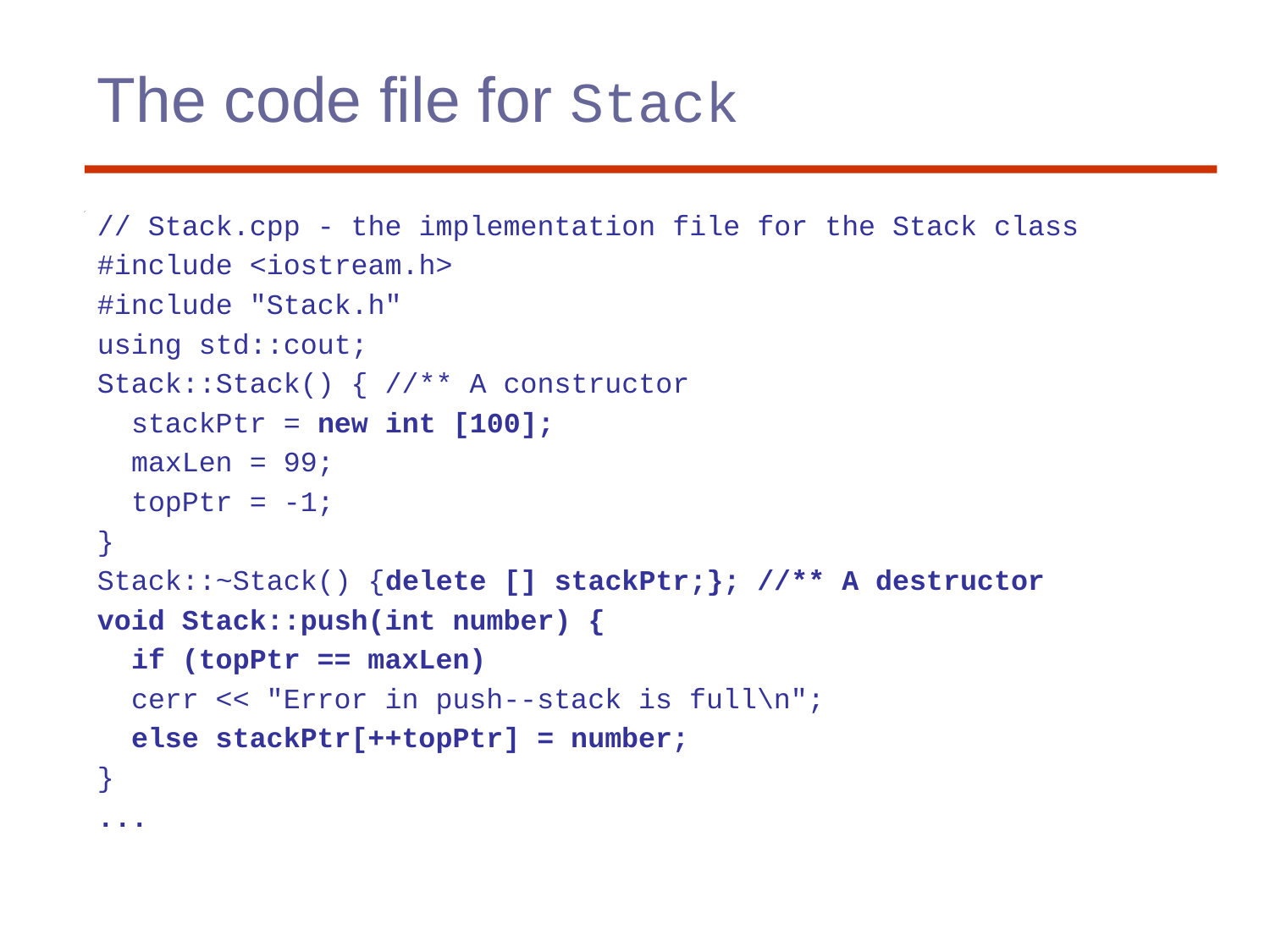

# The code file for Stack
// Stack.cpp - the implementation file for the Stack class
#include <iostream.h>
#include "Stack.h"
using std::cout;
Stack::Stack() { //** A constructor
  stackPtr = new int [100];
  maxLen = 99;
  topPtr = -1;
}
Stack::~Stack() {delete [] stackPtr;}; //** A destructor
void Stack::push(int number) {
  if (topPtr == maxLen)
  cerr << "Error in push--stack is full\n";
  else stackPtr[++topPtr] = number;
}
...